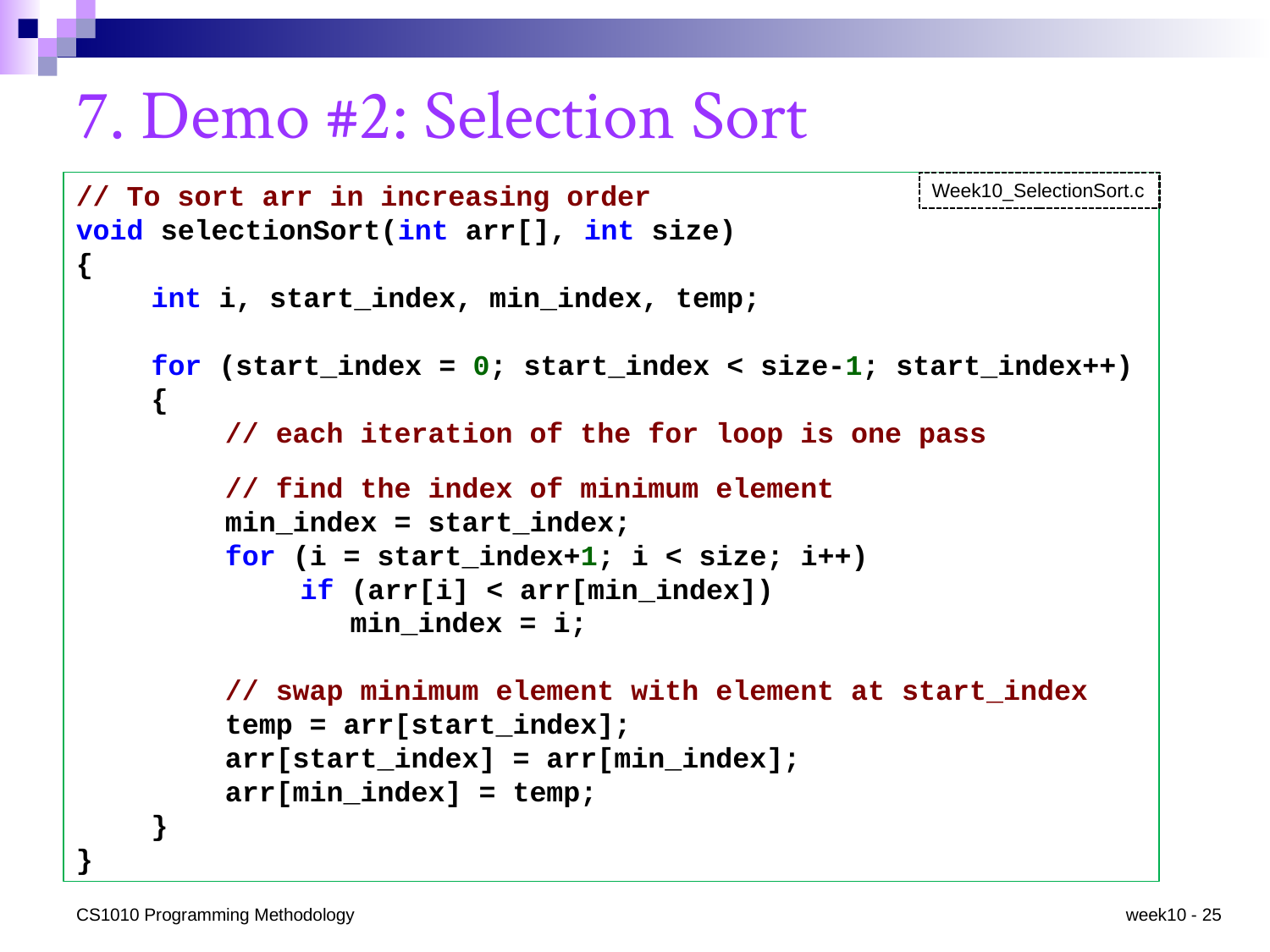

# 7. Demo #2: Selection Sort
// To sort arr in increasing order
void selectionSort(int arr[], int size)
{
	int i, start_index, min_index, temp;

	for (start_index = 0; start_index < size-1; start_index++)
	{
		// each iteration of the for loop is one pass

		// find the index of minimum element
		min_index = start_index;
		for (i = start_index+1; i < size; i++)
			if (arr[i] < arr[min_index])
				min_index = i;

		// swap minimum element with element at start_index
		temp = arr[start_index];
		arr[start_index] = arr[min_index];
		arr[min_index] = temp;
	}
}
Week10_SelectionSort.c
CS1010 Programming Methodology
week10 - 25